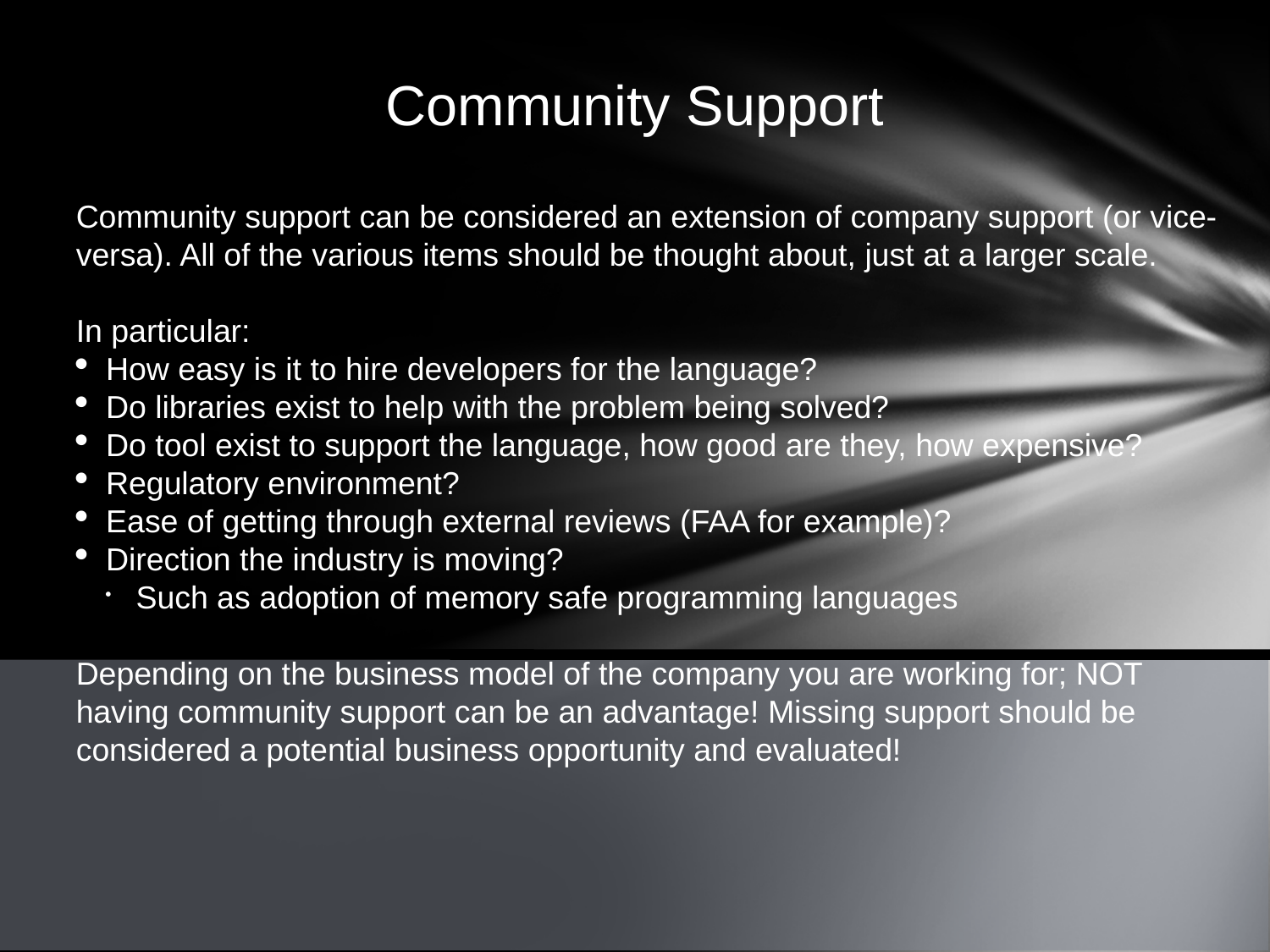

Community Support
Community support can be considered an extension of company support (or vice-versa). All of the various items should be thought about, just at a larger scale.

In particular:
How easy is it to hire developers for the language?
Do libraries exist to help with the problem being solved?
Do tool exist to support the language, how good are they, how expensive?
Regulatory environment?
Ease of getting through external reviews (FAA for example)?
Direction the industry is moving?
Such as adoption of memory safe programming languages

Depending on the business model of the company you are working for; NOT having community support can be an advantage! Missing support should be considered a potential business opportunity and evaluated!